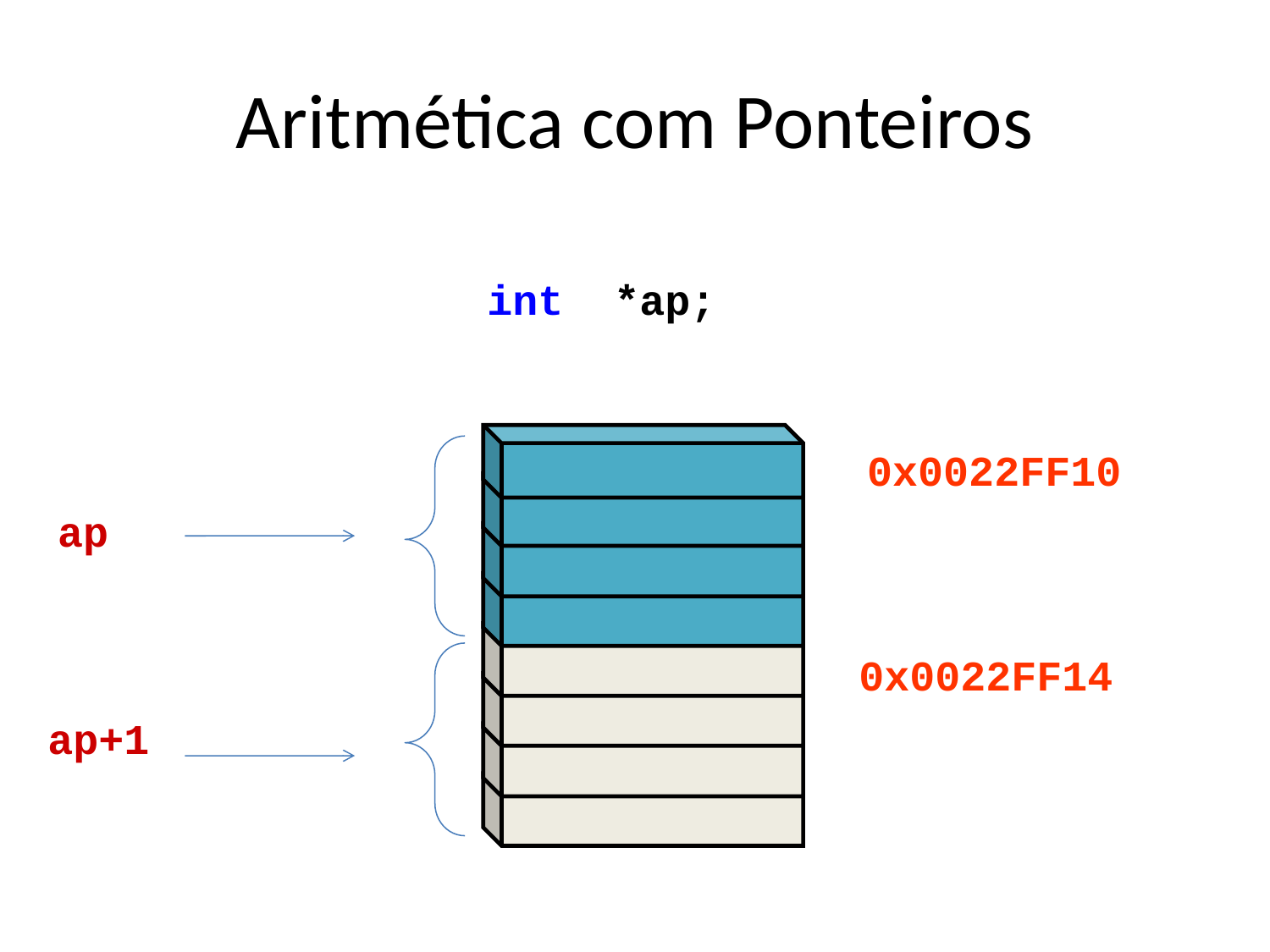

Aritmética com Ponteiros
int 	*ap;

0x0022FF10

ap

0x0022FF14

ap+1